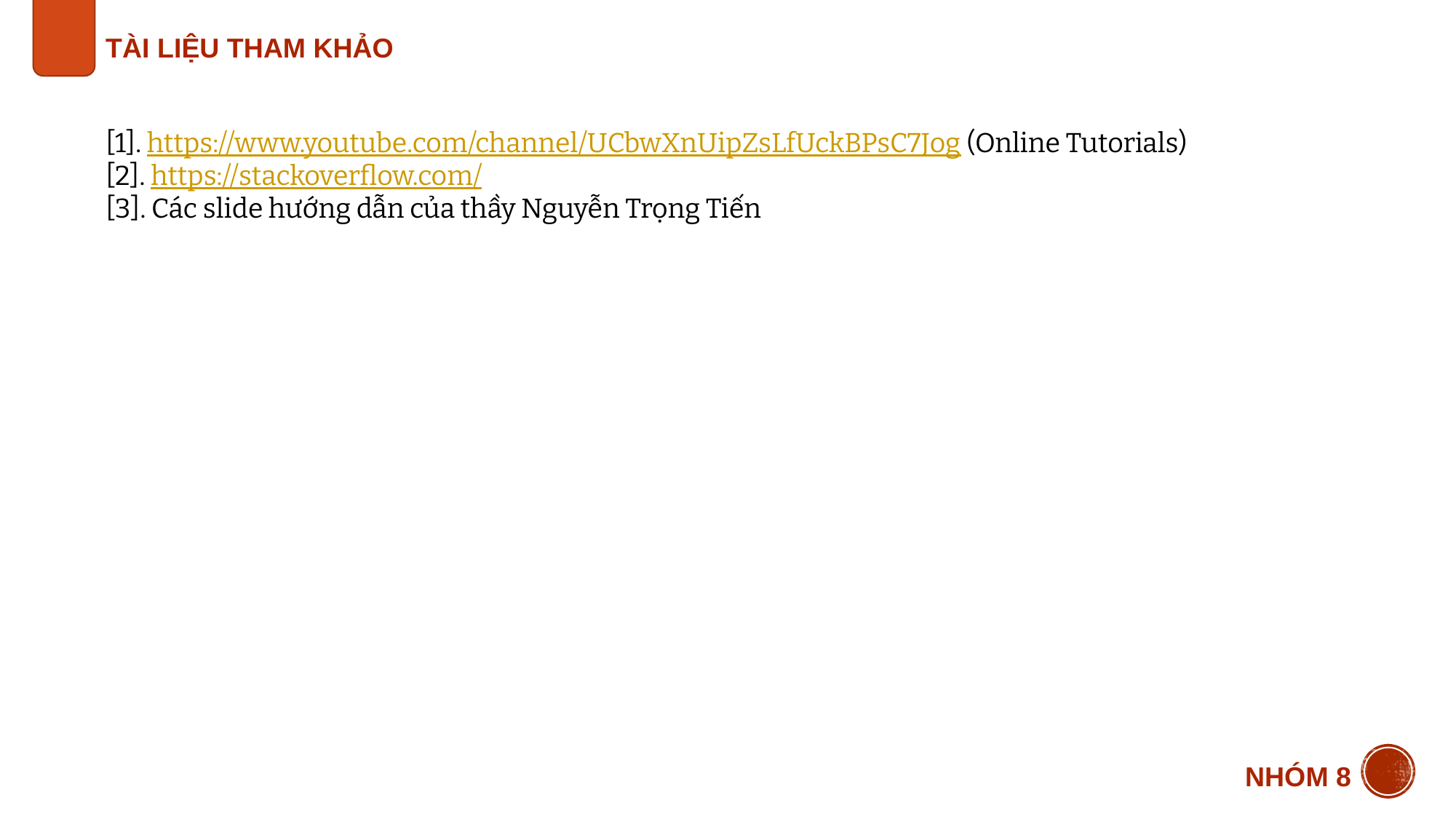

TÀI LIỆU THAM KHẢO
[1]. https://www.youtube.com/channel/UCbwXnUipZsLfUckBPsC7Jog (Online Tutorials)
[2]. https://stackoverflow.com/
[3]. Các slide hướng dẫn của thầy Nguyễn Trọng Tiến
NHÓM 8